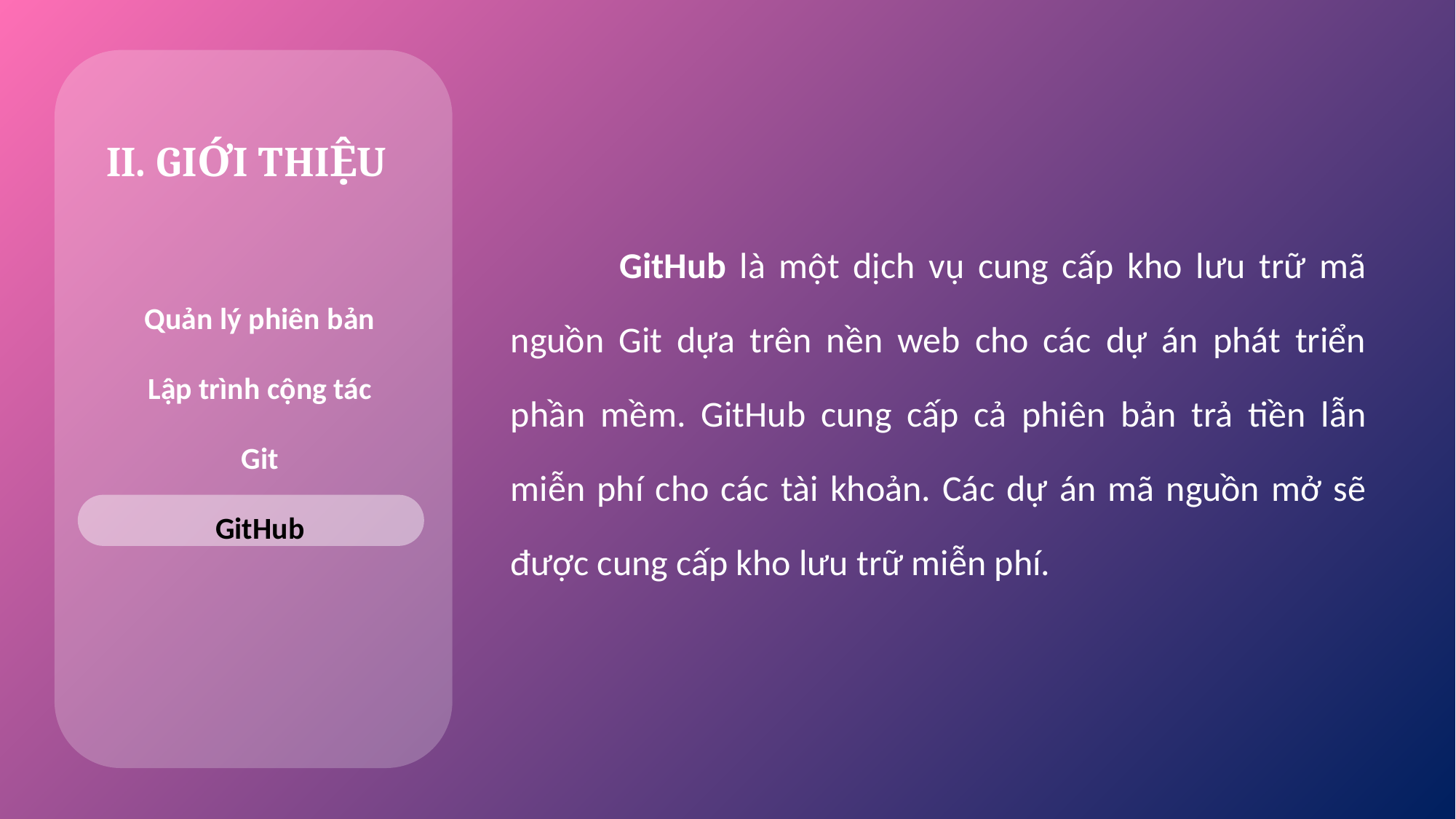

II. GIỚI THIỆU
	GitHub là một dịch vụ cung cấp kho lưu trữ mã nguồn Git dựa trên nền web cho các dự án phát triển phần mềm. GitHub cung cấp cả phiên bản trả tiền lẫn miễn phí cho các tài khoản. Các dự án mã nguồn mở sẽ được cung cấp kho lưu trữ miễn phí.
Quản lý phiên bản
Lập trình cộng tác
Git
GitHub